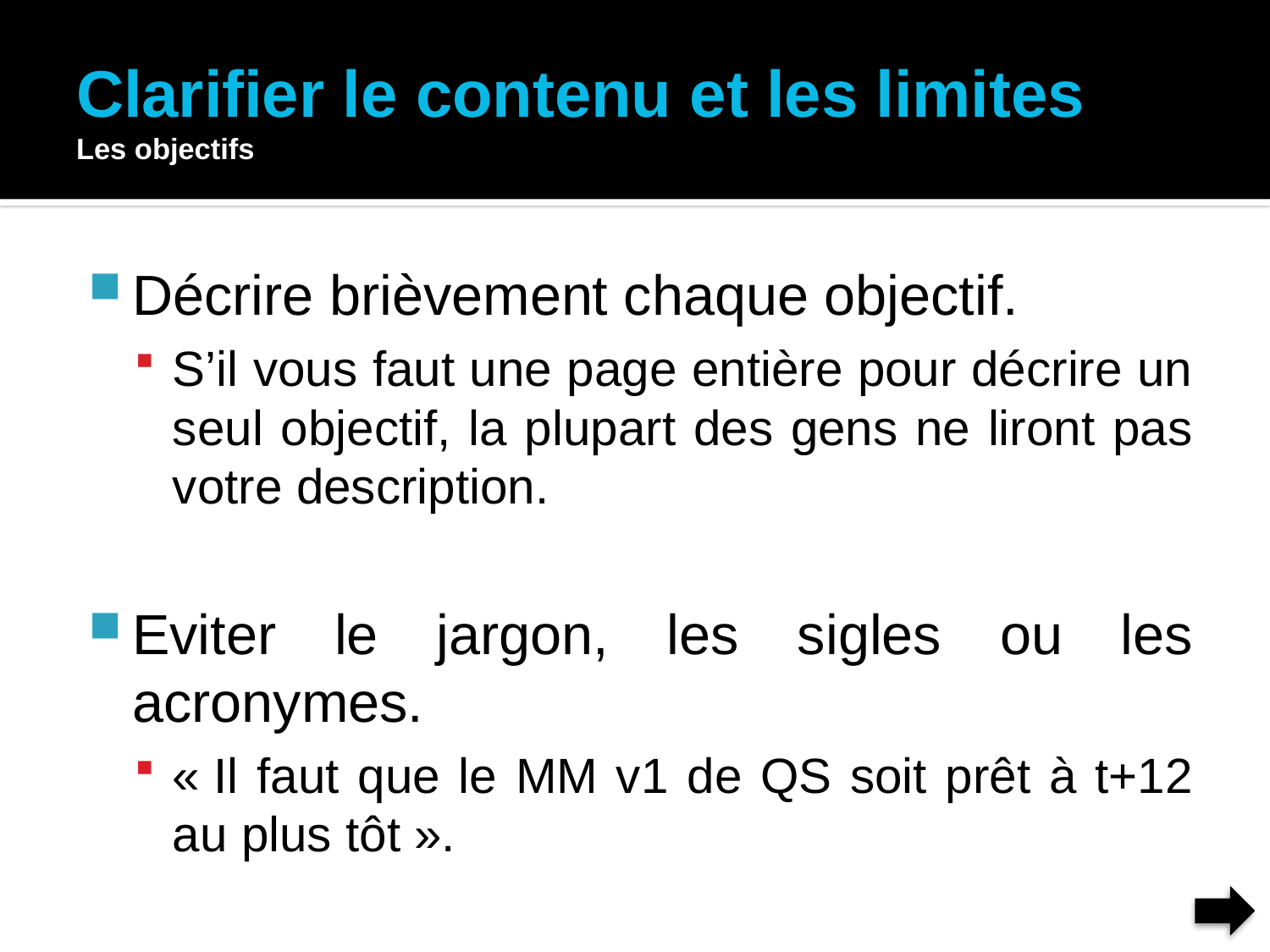

# Clarifier le contenu et les limites Les objectifs
Décrire brièvement chaque objectif.
S’il vous faut une page entière pour décrire un seul objectif, la plupart des gens ne liront pas votre description.

Eviter le jargon, les sigles ou les acronymes.
« Il faut que le MM v1 de QS soit prêt à t+12 au plus tôt ».